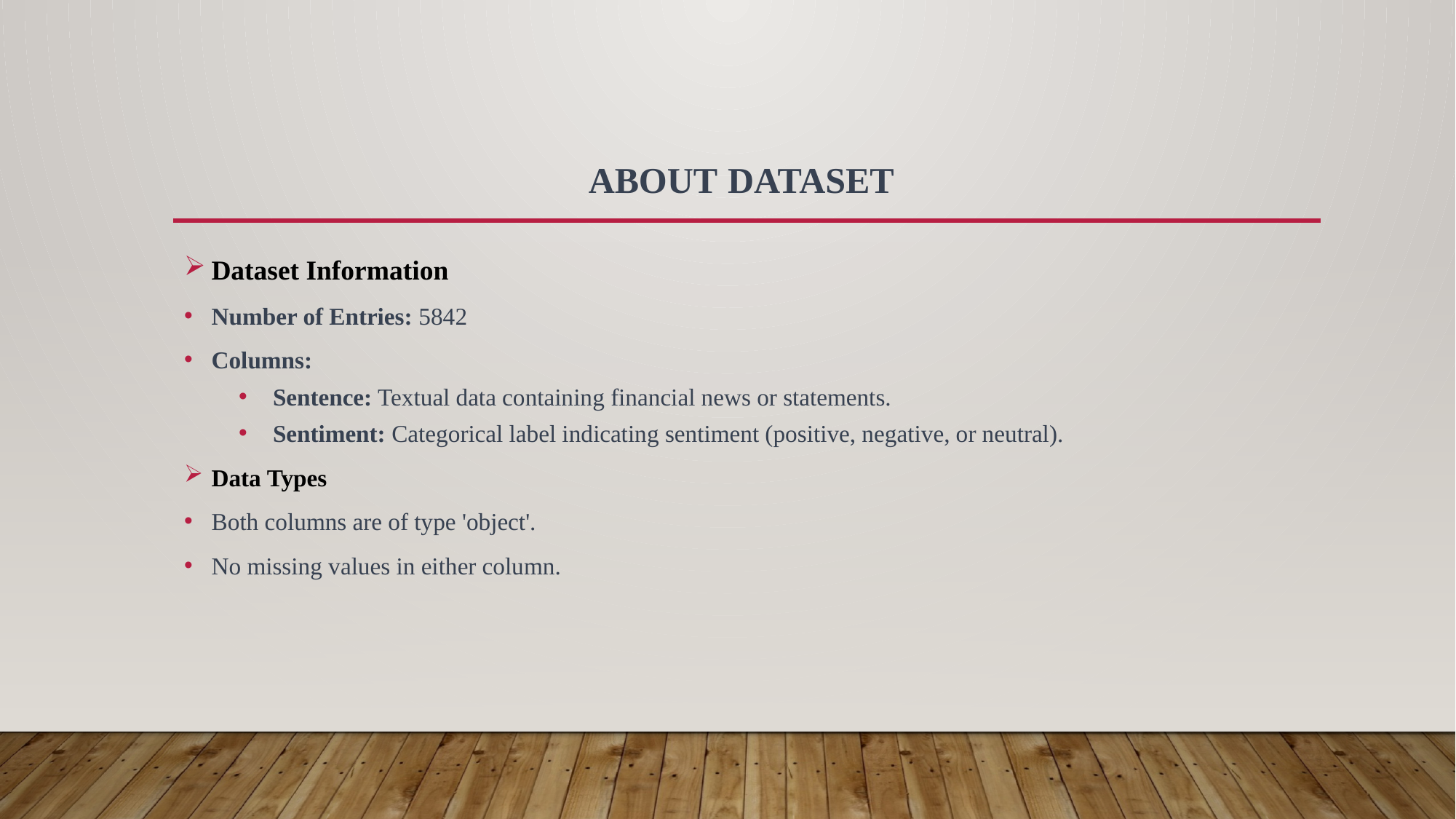

# ABOUT DATASET
Dataset Information
Number of Entries: 5842
Columns:
Sentence: Textual data containing financial news or statements.
Sentiment: Categorical label indicating sentiment (positive, negative, or neutral).
Data Types
Both columns are of type 'object'.
No missing values in either column.